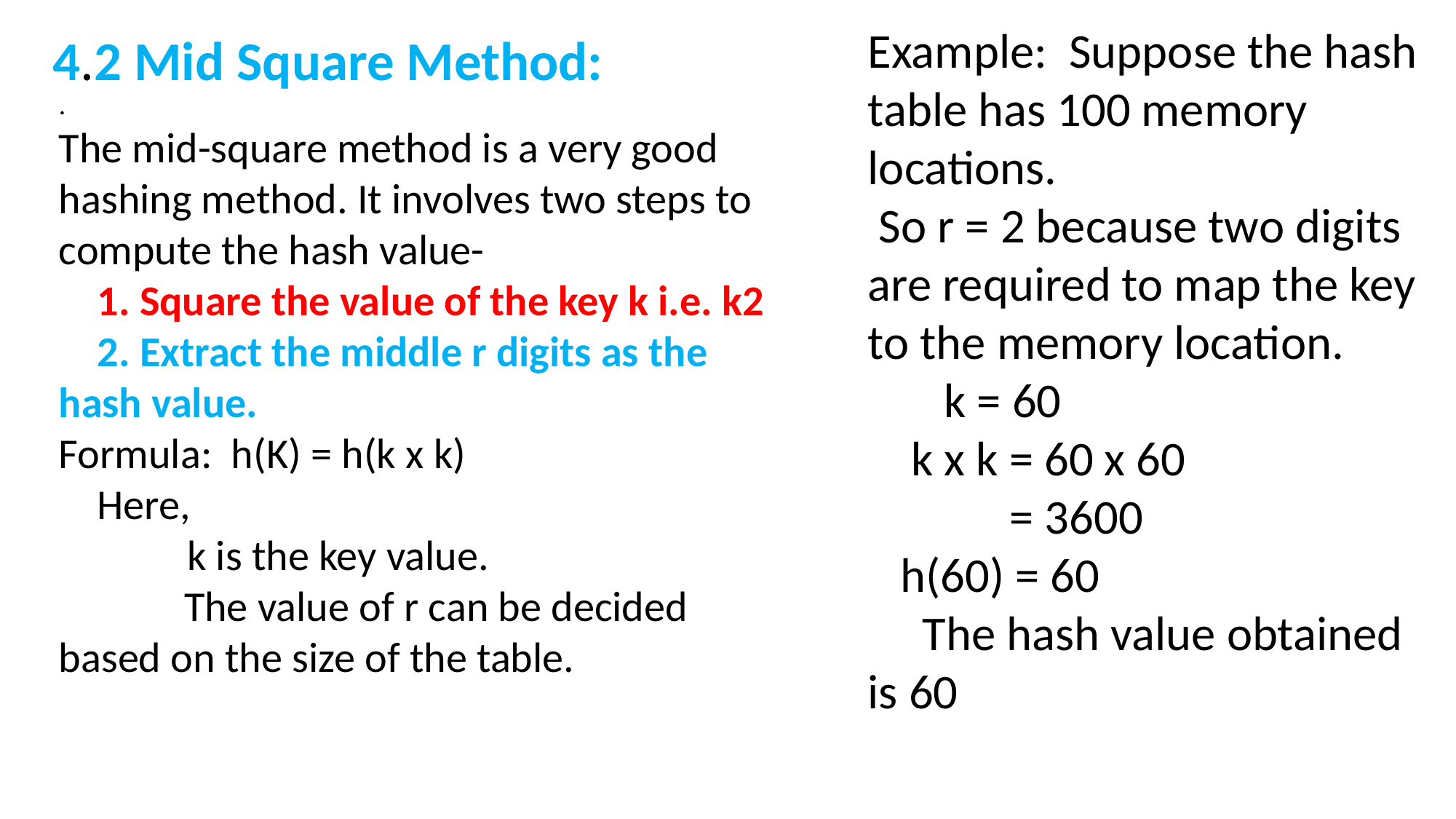

# 4.2 Mid Square Method:
Example:  Suppose the hash table has 100 memory locations.
 So r = 2 because two digits are required to map the key to the memory location.
       k = 60
    k x k = 60 x 60
             = 3600
   h(60) = 60
     The hash value obtained is 60

.
The mid-square method is a very good hashing method. It involves two steps to compute the hash value-
    1. Square the value of the key k i.e. k2
    2. Extract the middle r digits as the hash value.
Formula:  h(K) = h(k x k)
    Here,
  	  k is the key value.
             The value of r can be decided based on the size of the table.